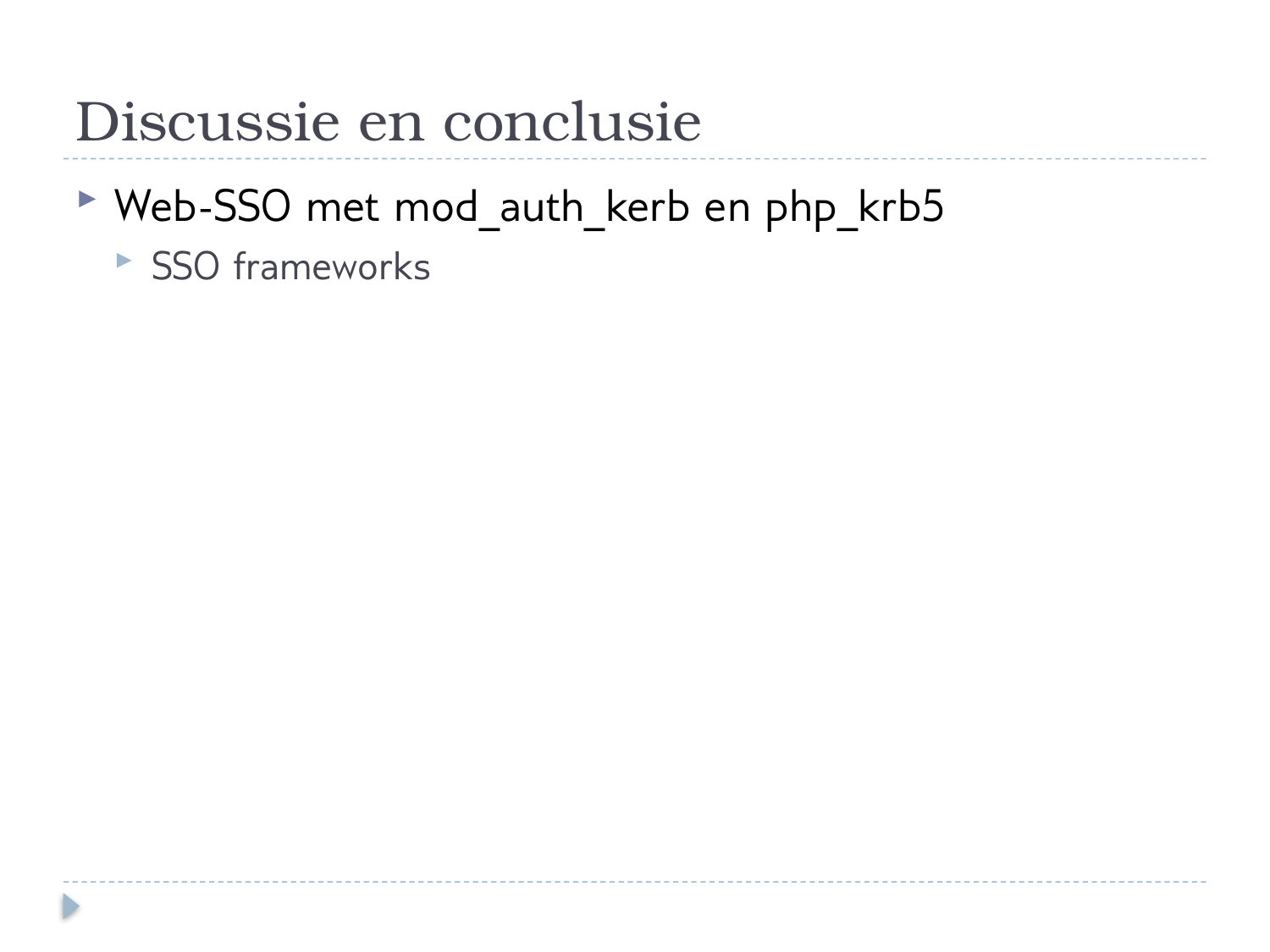

# Discussie en conclusie
Web-SSO met mod_auth_kerb en php_krb5
SSO frameworks